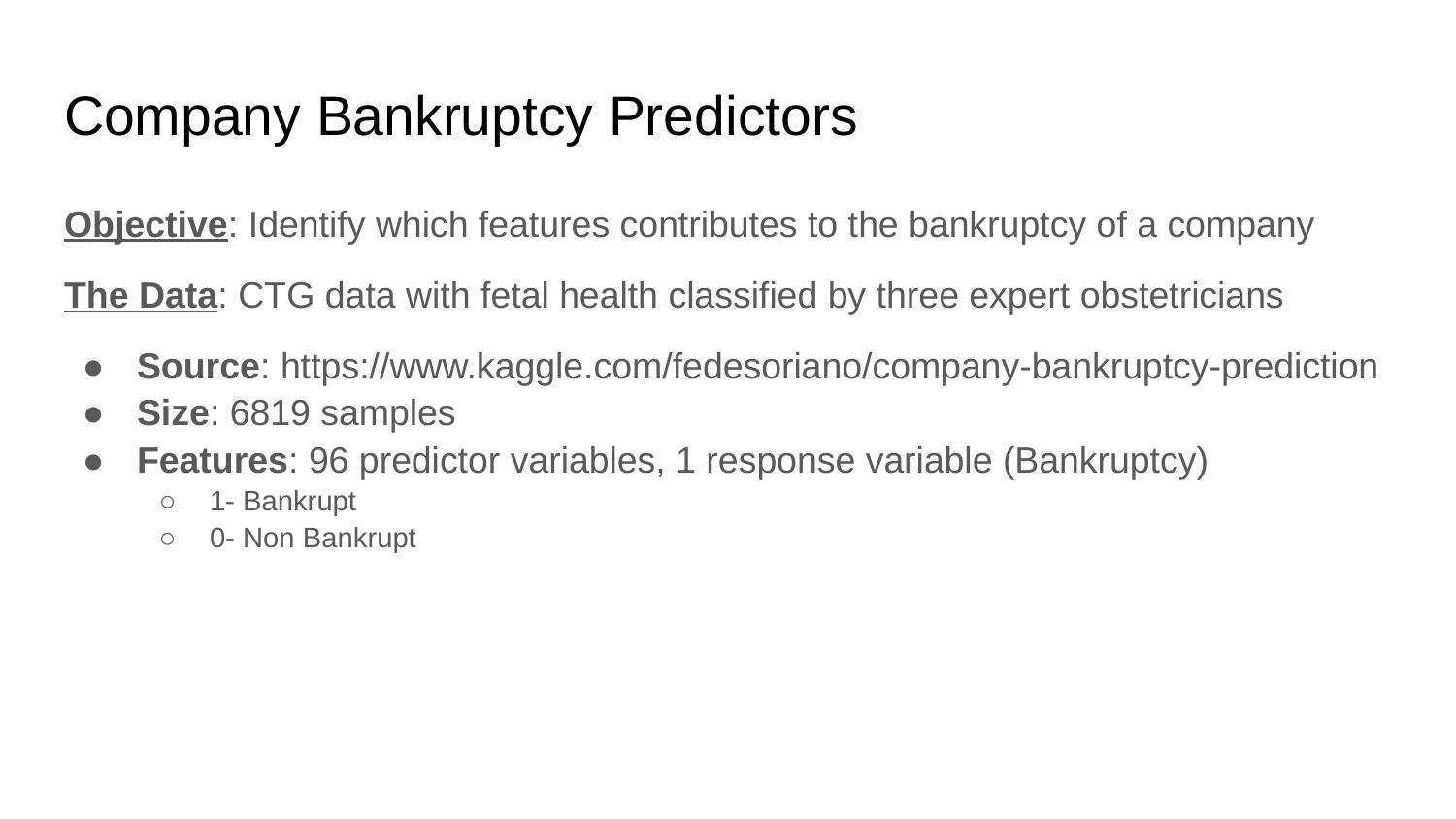

# Company Bankruptcy Predictors
Objective: Identify which features contributes to the bankruptcy of a company
The Data: CTG data with fetal health classified by three expert obstetricians
Source: https://www.kaggle.com/fedesoriano/company-bankruptcy-prediction
Size: 6819 samples
Features: 96 predictor variables, 1 response variable (Bankruptcy)
1- Bankrupt
0- Non Bankrupt